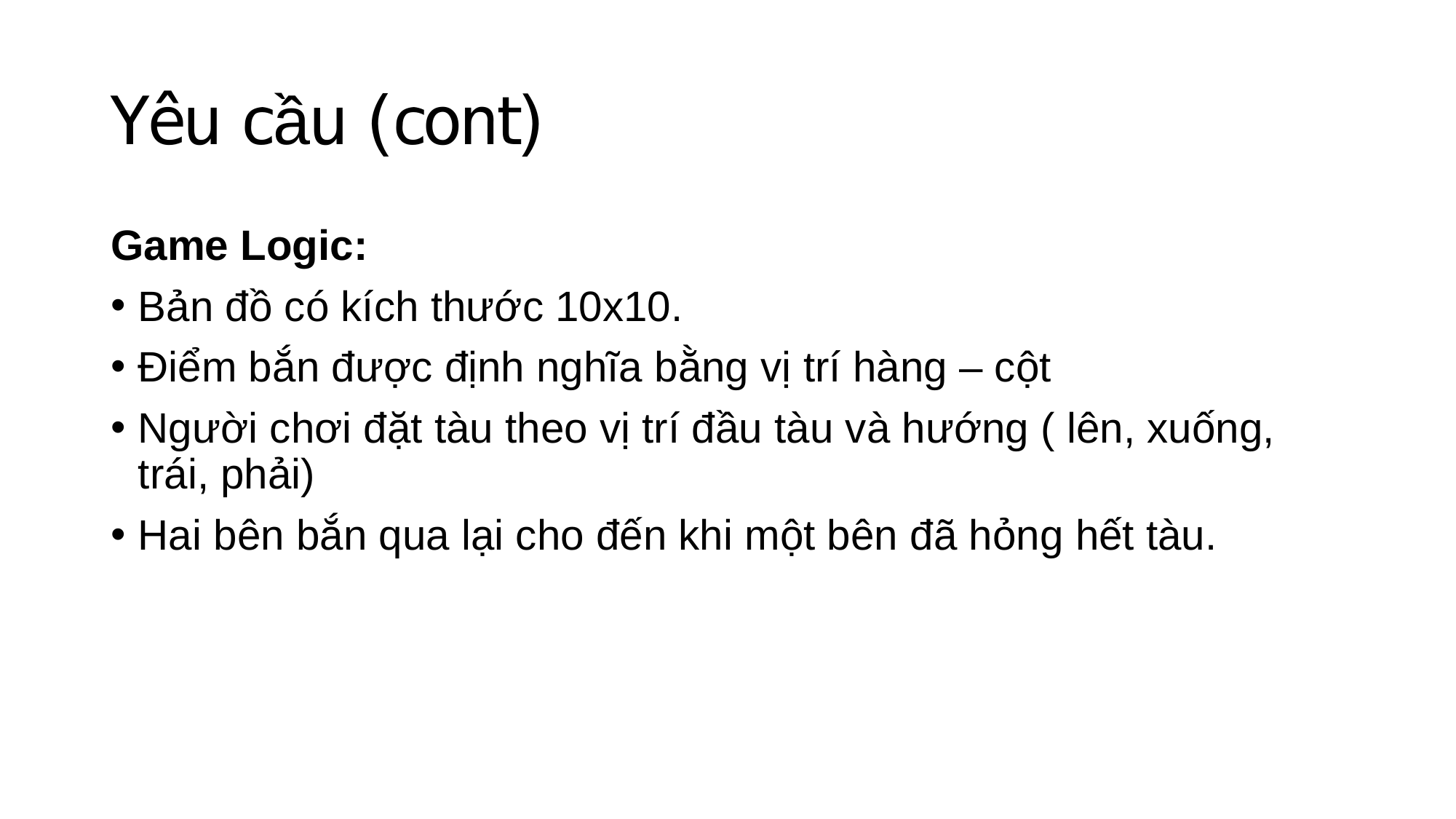

# Yêu cầu (cont)
Game Logic:
Bản đồ có kích thước 10x10.
Điểm bắn được định nghĩa bằng vị trí hàng – cột
Người chơi đặt tàu theo vị trí đầu tàu và hướng ( lên, xuống, trái, phải)
Hai bên bắn qua lại cho đến khi một bên đã hỏng hết tàu.